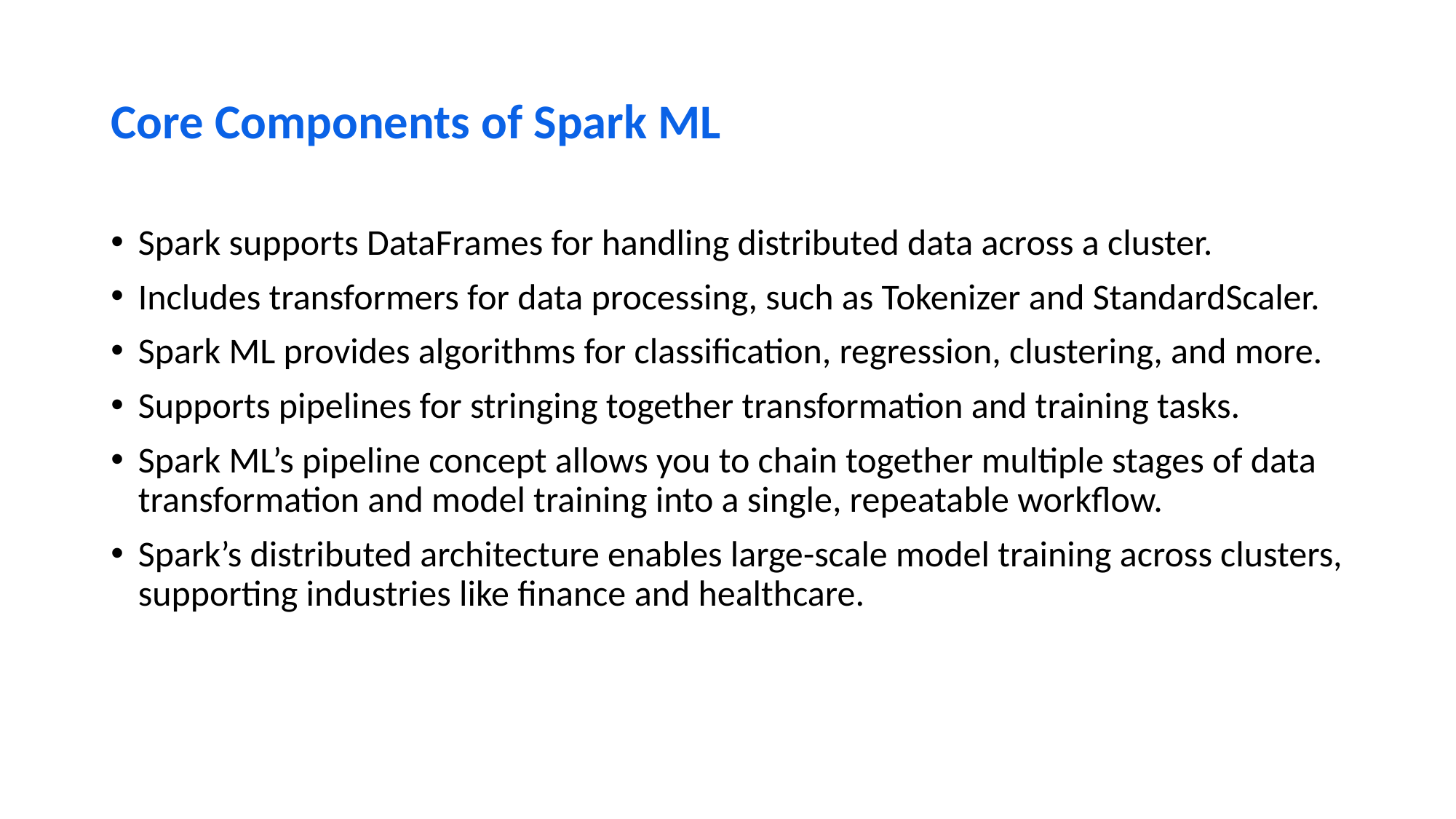

# Core Components of Spark ML
Spark supports DataFrames for handling distributed data across a cluster.
Includes transformers for data processing, such as Tokenizer and StandardScaler.
Spark ML provides algorithms for classification, regression, clustering, and more.
Supports pipelines for stringing together transformation and training tasks.
Spark ML’s pipeline concept allows you to chain together multiple stages of data transformation and model training into a single, repeatable workflow.
Spark’s distributed architecture enables large-scale model training across clusters, supporting industries like finance and healthcare.